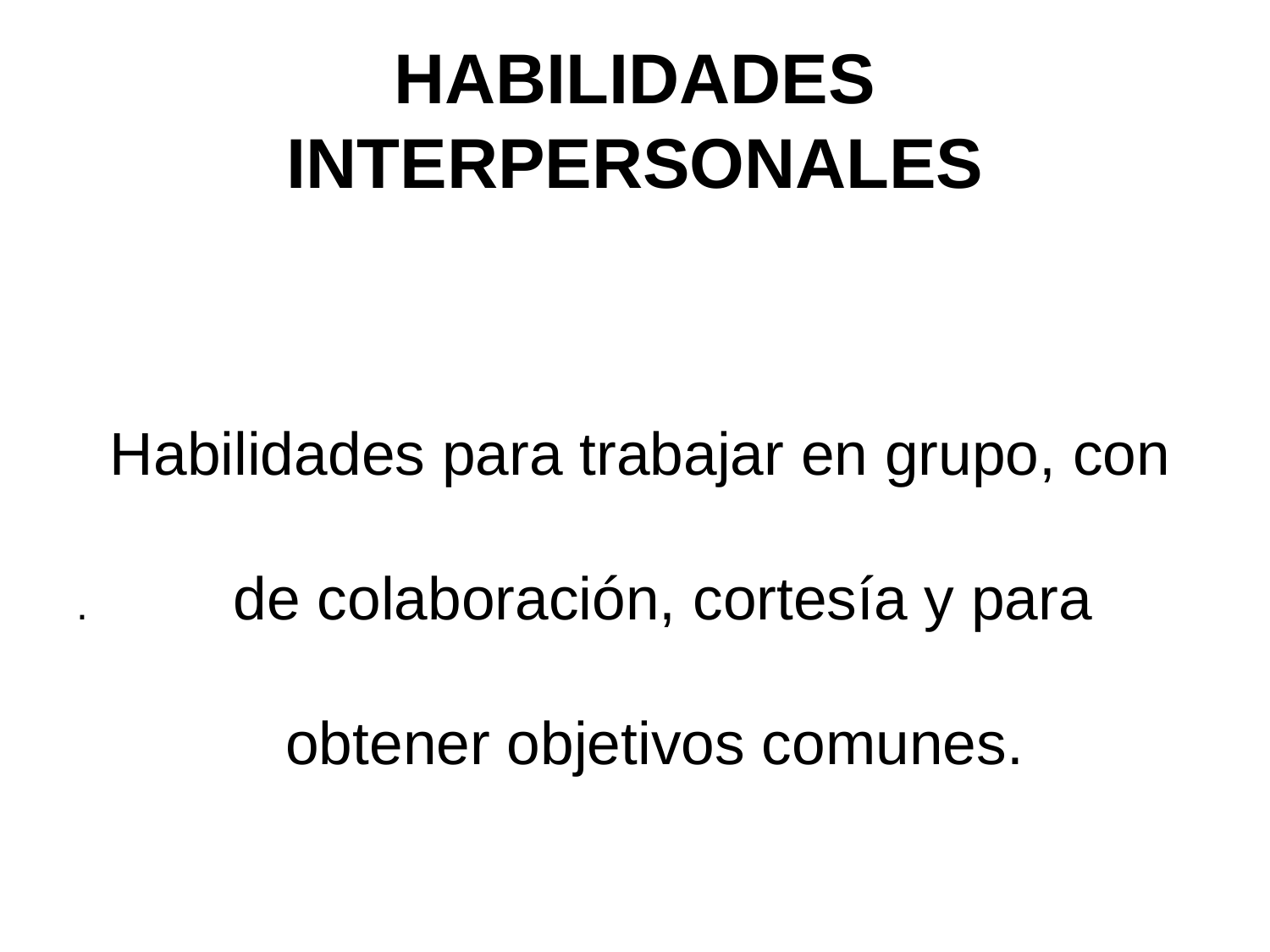

# HABILIDADES INTERPERSONALES
Habilidades para trabajar en grupo, con de colaboración, cortesía y para obtener objetivos comunes.

.